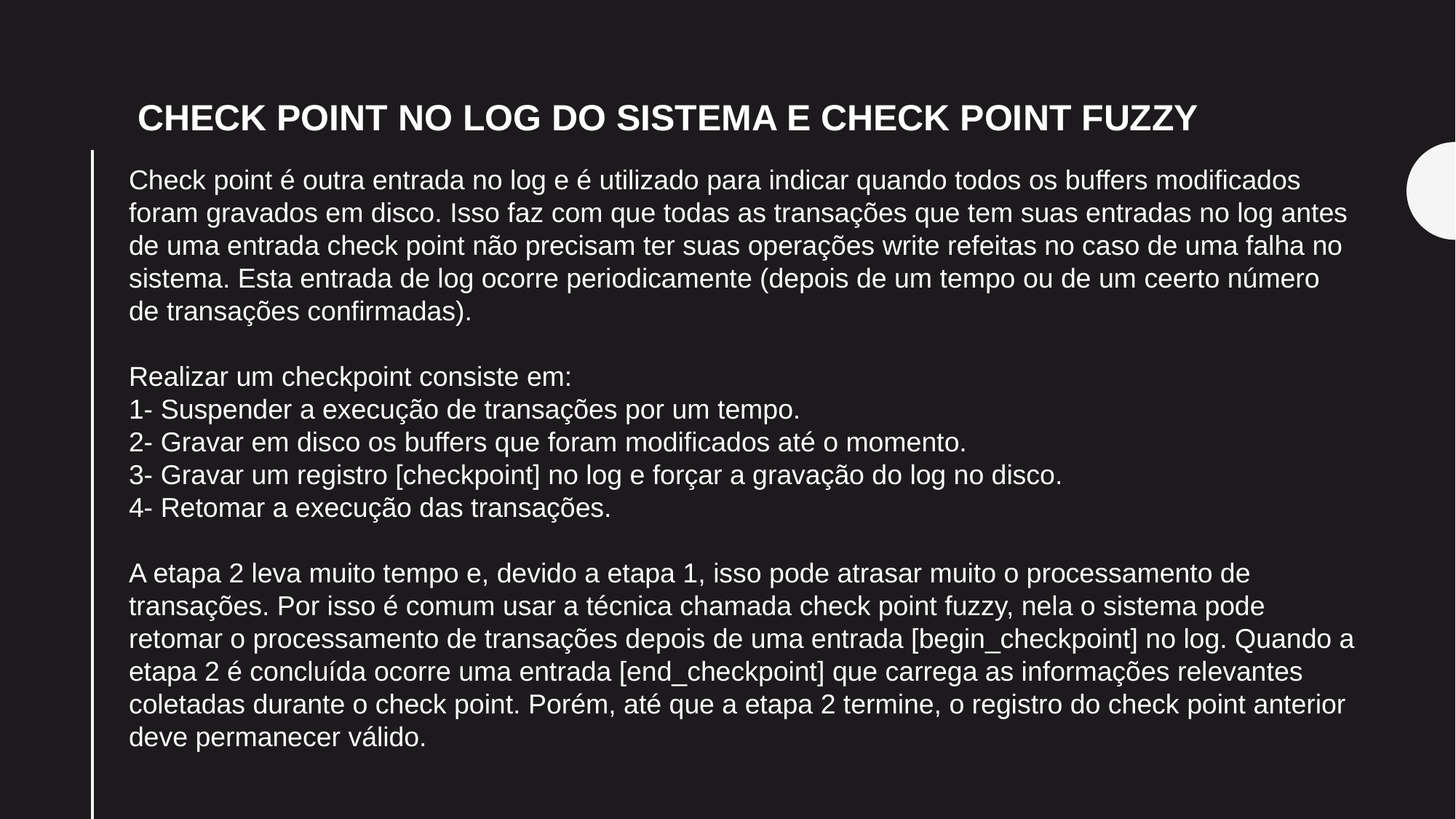

CHECK POINT NO LOG DO SISTEMA E CHECK POINT FUZZY
Check point é outra entrada no log e é utilizado para indicar quando todos os buffers modificados foram gravados em disco. Isso faz com que todas as transações que tem suas entradas no log antes de uma entrada check point não precisam ter suas operações write refeitas no caso de uma falha no sistema. Esta entrada de log ocorre periodicamente (depois de um tempo ou de um ceerto número de transações confirmadas).

Realizar um checkpoint consiste em:
1- Suspender a execução de transações por um tempo.
2- Gravar em disco os buffers que foram modificados até o momento.
3- Gravar um registro [checkpoint] no log e forçar a gravação do log no disco.
4- Retomar a execução das transações.

A etapa 2 leva muito tempo e, devido a etapa 1, isso pode atrasar muito o processamento de transações. Por isso é comum usar a técnica chamada check point fuzzy, nela o sistema pode retomar o processamento de transações depois de uma entrada [begin_checkpoint] no log. Quando a etapa 2 é concluída ocorre uma entrada [end_checkpoint] que carrega as informações relevantes coletadas durante o check point. Porém, até que a etapa 2 termine, o registro do check point anterior deve permanecer válido.